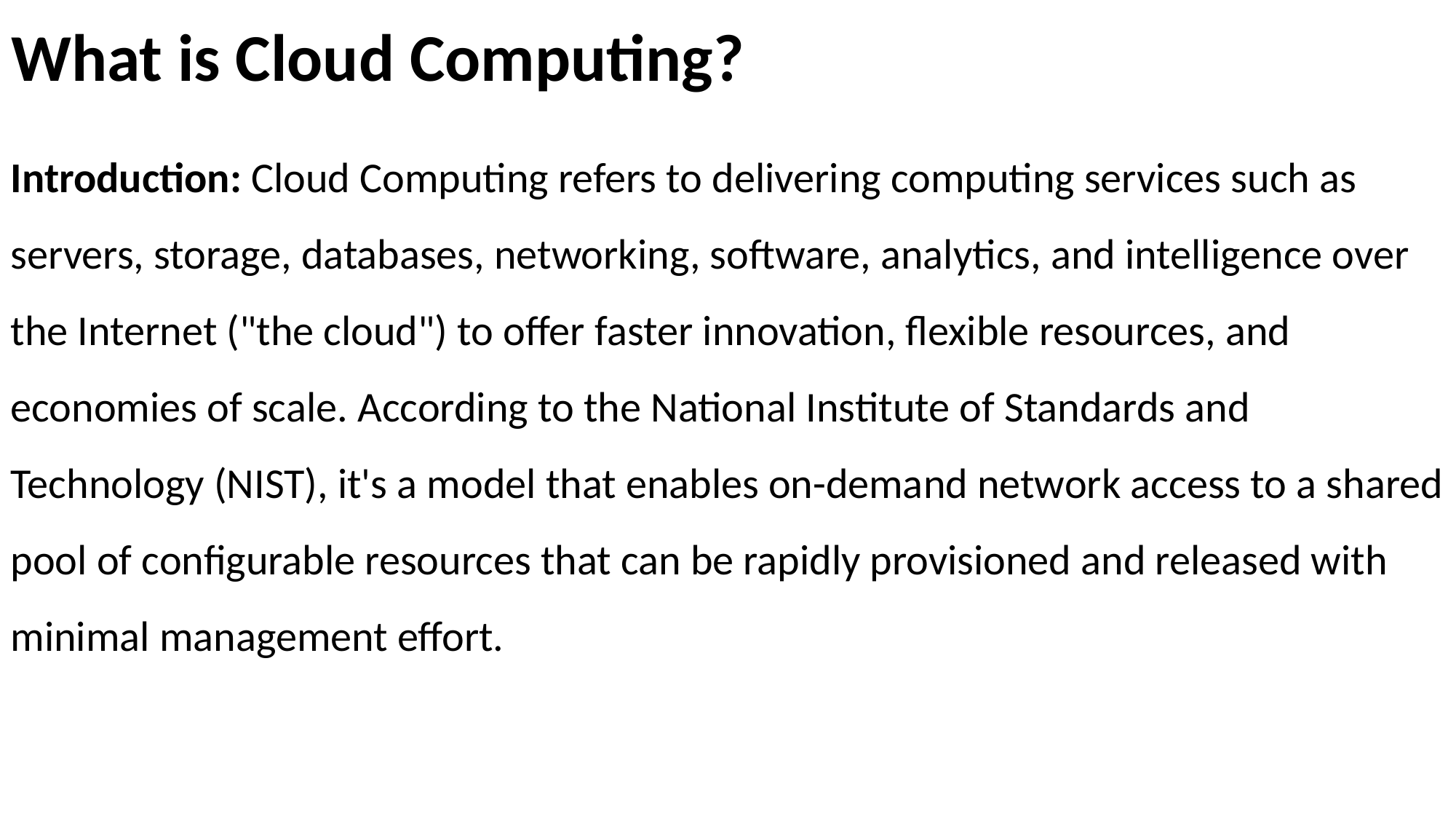

# What is Cloud Computing?
Introduction: Cloud Computing refers to delivering computing services such as servers, storage, databases, networking, software, analytics, and intelligence over the Internet ("the cloud") to offer faster innovation, flexible resources, and economies of scale. According to the National Institute of Standards and Technology (NIST), it's a model that enables on-demand network access to a shared pool of configurable resources that can be rapidly provisioned and released with minimal management effort.